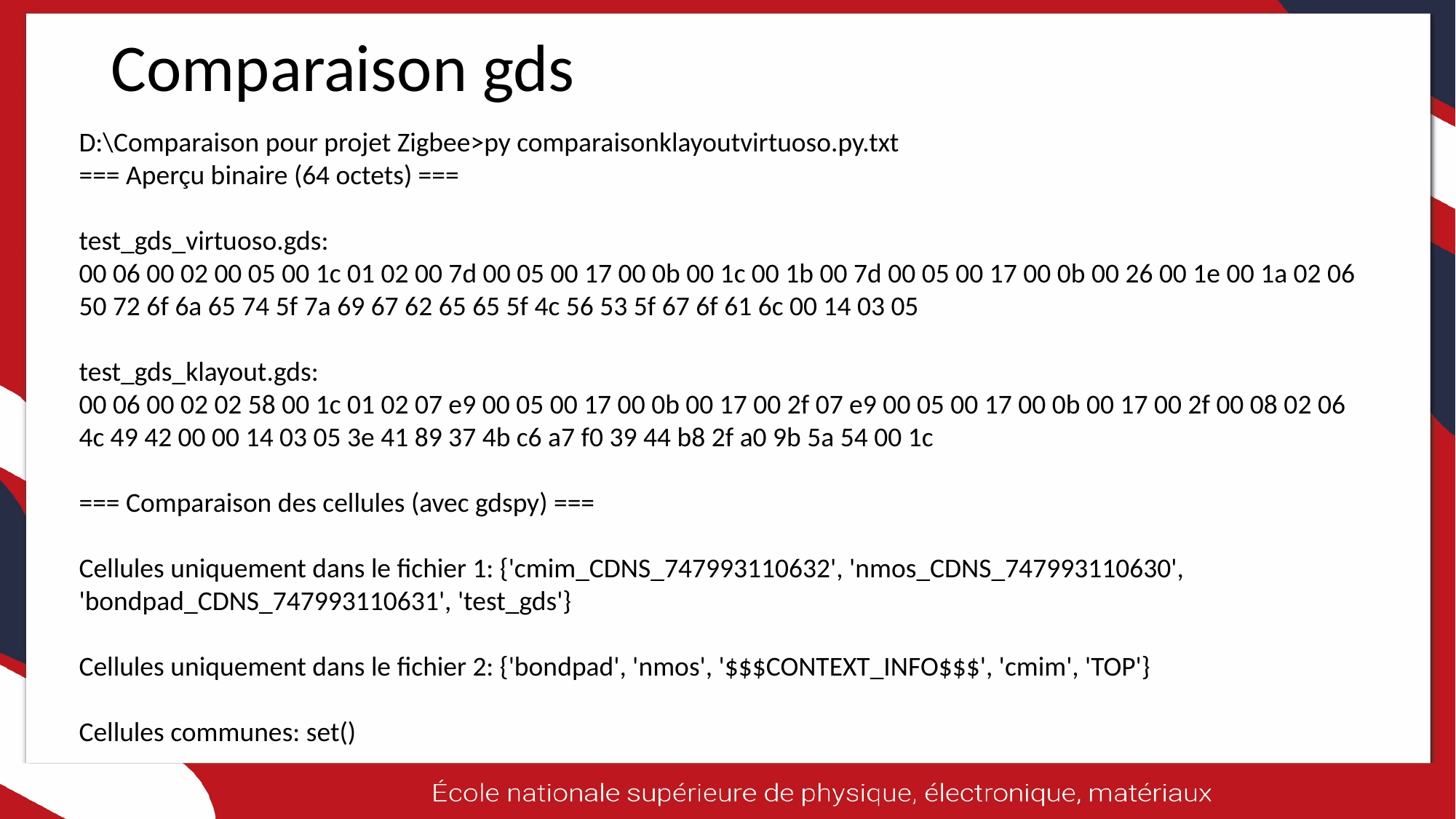

# Comparaison gds
D:\Comparaison pour projet Zigbee>py comparaisonklayoutvirtuoso.py.txt
=== Aperçu binaire (64 octets) ===

test_gds_virtuoso.gds:
00 06 00 02 00 05 00 1c 01 02 00 7d 00 05 00 17 00 0b 00 1c 00 1b 00 7d 00 05 00 17 00 0b 00 26 00 1e 00 1a 02 06 50 72 6f 6a 65 74 5f 7a 69 67 62 65 65 5f 4c 56 53 5f 67 6f 61 6c 00 14 03 05

test_gds_klayout.gds:
00 06 00 02 02 58 00 1c 01 02 07 e9 00 05 00 17 00 0b 00 17 00 2f 07 e9 00 05 00 17 00 0b 00 17 00 2f 00 08 02 06 4c 49 42 00 00 14 03 05 3e 41 89 37 4b c6 a7 f0 39 44 b8 2f a0 9b 5a 54 00 1c

=== Comparaison des cellules (avec gdspy) ===

Cellules uniquement dans le fichier 1: {'cmim_CDNS_747993110632', 'nmos_CDNS_747993110630', 'bondpad_CDNS_747993110631', 'test_gds'}

Cellules uniquement dans le fichier 2: {'bondpad', 'nmos', '$$$CONTEXT_INFO$$$', 'cmim', 'TOP'}

Cellules communes: set()
8